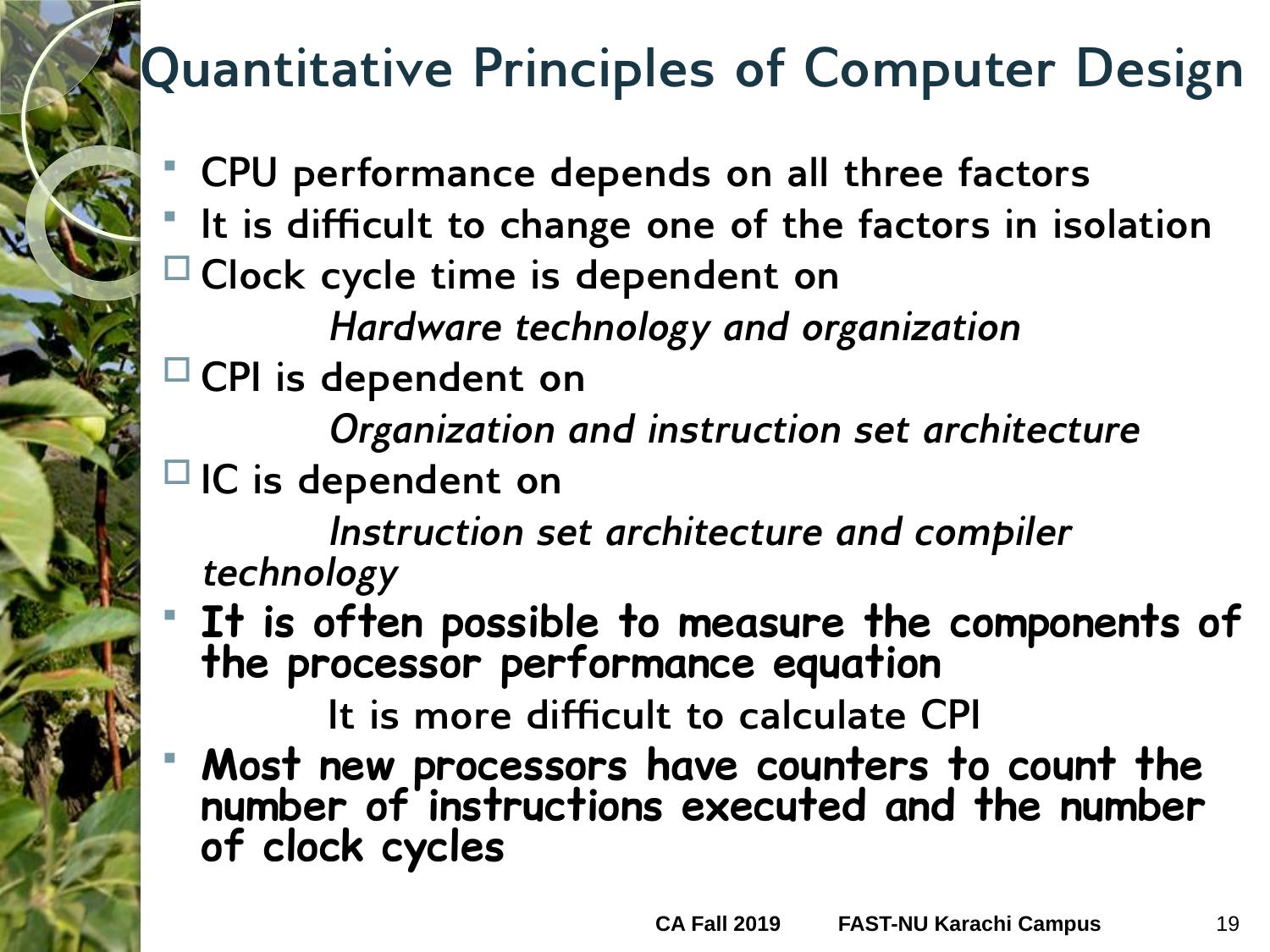

# Quantitative Principles of Computer Design
CPU performance depends on all three factors
It is difficult to change one of the factors in isolation
Clock cycle time is dependent on
		Hardware technology and organization
CPI is dependent on
		Organization and instruction set architecture
IC is dependent on
		Instruction set architecture and compiler 	technology
It is often possible to measure the components of the processor performance equation
		It is more difficult to calculate CPI
Most new processors have counters to count the number of instructions executed and the number of clock cycles
CA Fall 2019
19
FAST-NU Karachi Campus